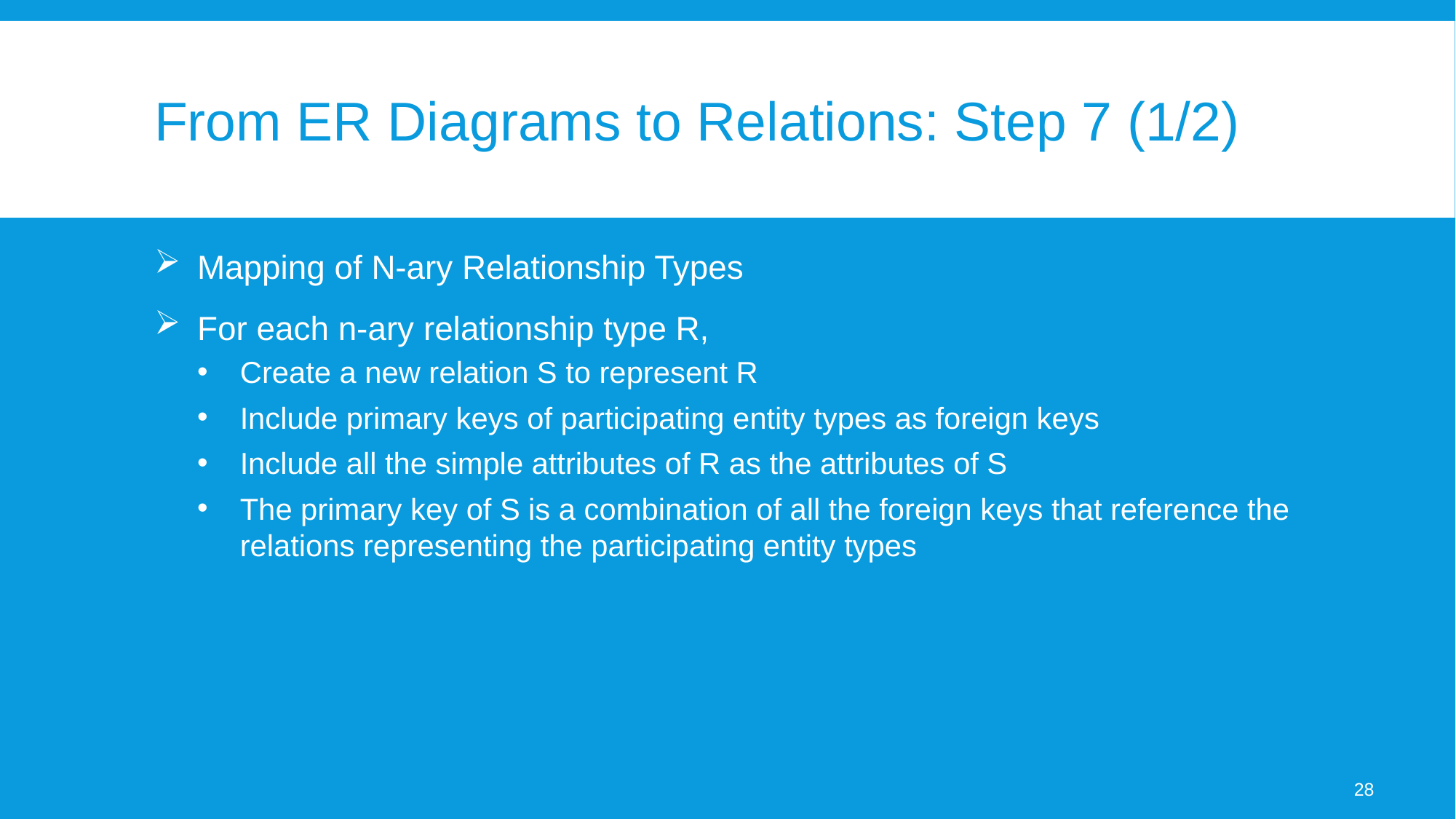

# From ER Diagrams to Relations: Step 7 (1/2)
Mapping of N-ary Relationship Types
For each n-ary relationship type R,
Create a new relation S to represent R
Include primary keys of participating entity types as foreign keys
Include all the simple attributes of R as the attributes of S
The primary key of S is a combination of all the foreign keys that reference the relations representing the participating entity types

28